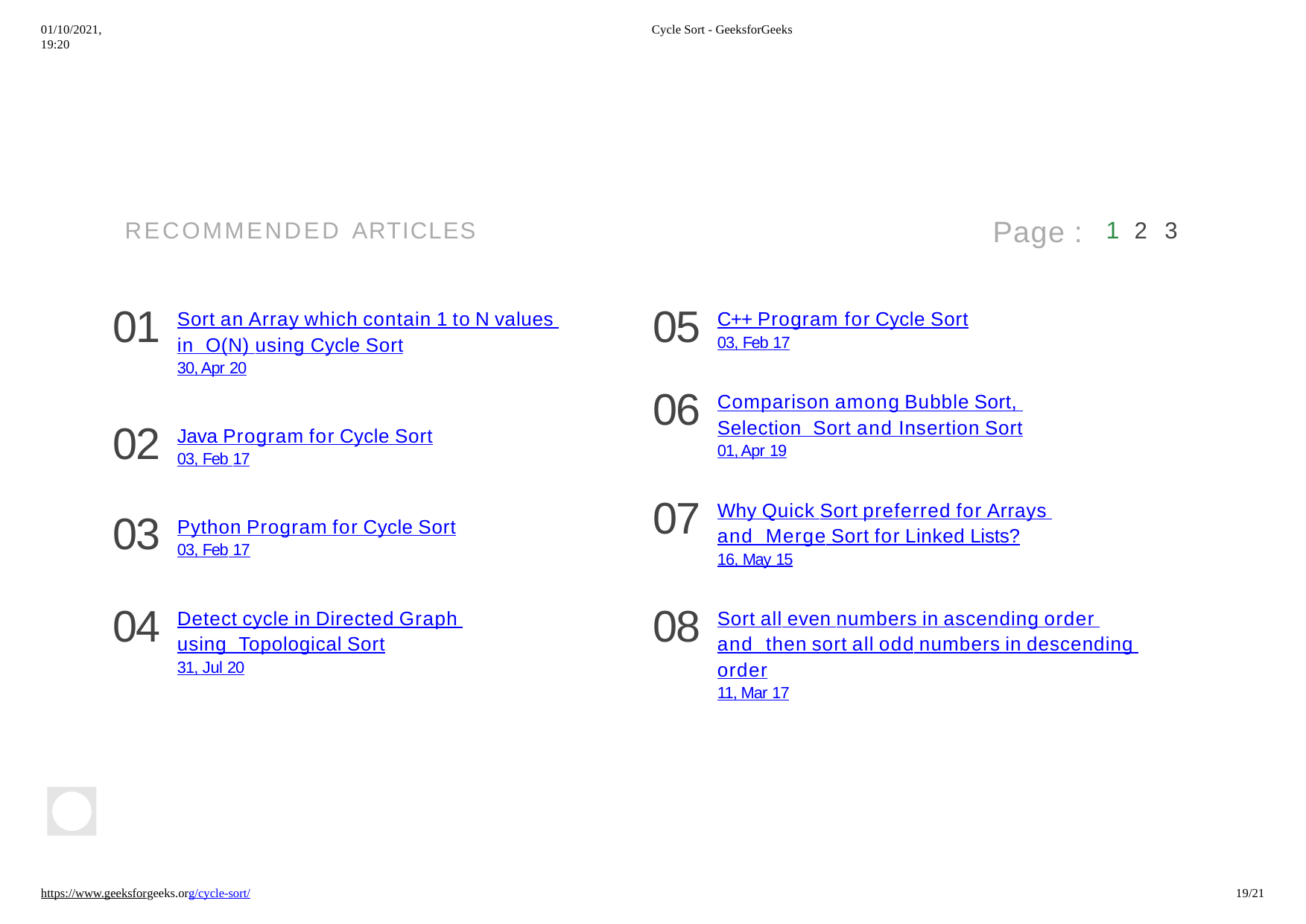

01/10/2021, 19:20
Cycle Sort - GeeksforGeeks
Page :
1	2	3
RECOMMENDED ARTICLES
01
05
C++ Program for Cycle Sort
03, Feb 17
Sort an Array which contain 1 to N values in  O(N) using Cycle Sort
30, Apr 20
06
Comparison among Bubble Sort, Selection  Sort and Insertion Sort
01, Apr 19
02
Java Program for Cycle Sort
03, Feb 17
07
Why Quick Sort preferred for Arrays and  Merge Sort for Linked Lists?
16, May 15
03
Python Program for Cycle Sort
03, Feb 17
04
08
Detect cycle in Directed Graph using  Topological Sort
31, Jul 20
Sort all even numbers in ascending order and  then sort all odd numbers in descending order
11, Mar 17

https://www.geeksforgeeks.org/cycle-sort/
19/21